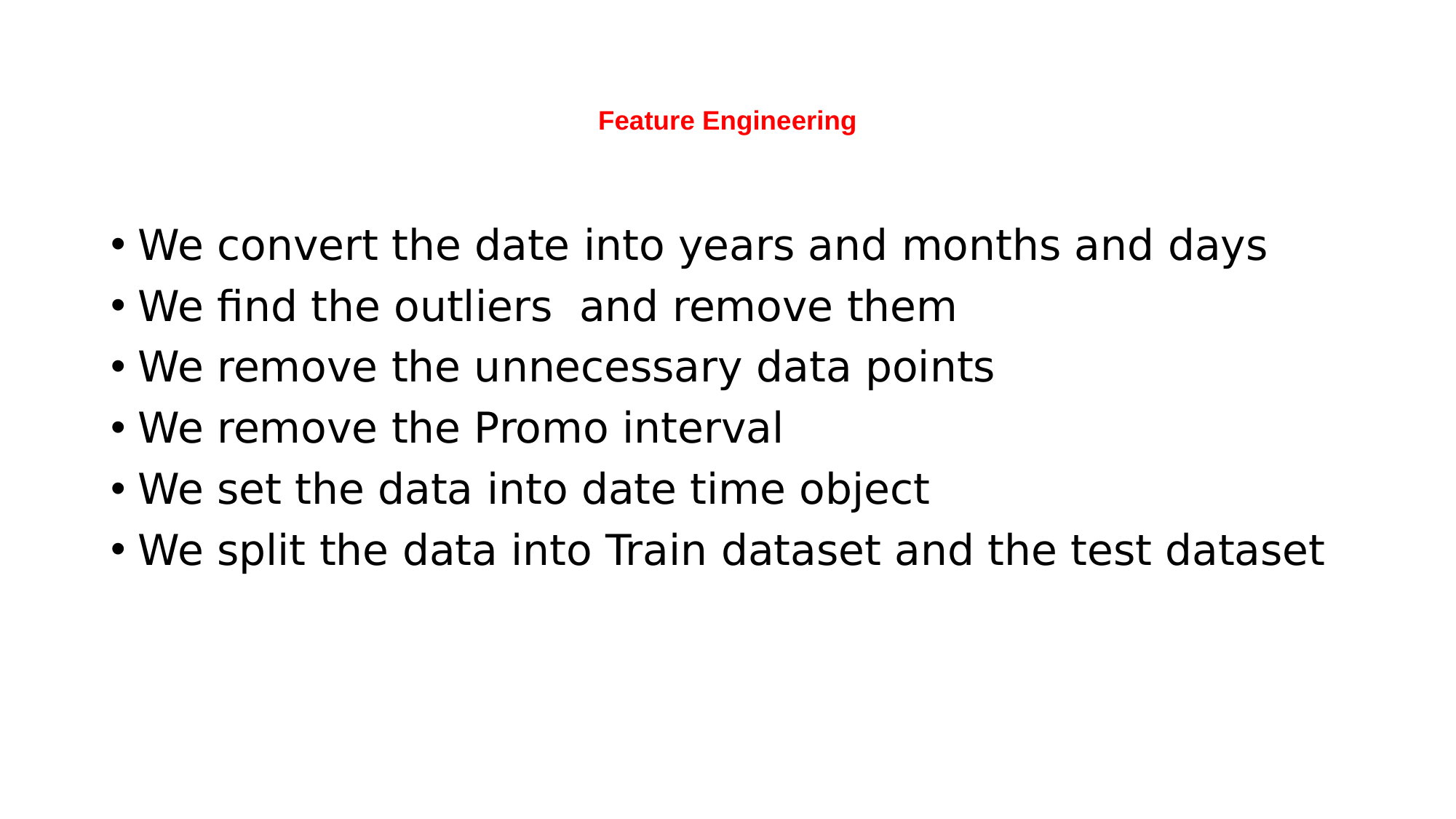

# Feature Engineering
We convert the date into years and months and days
We find the outliers  and remove them
We remove the unnecessary data points
We remove the Promo interval
We set the data into date time object
We split the data into Train dataset and the test dataset